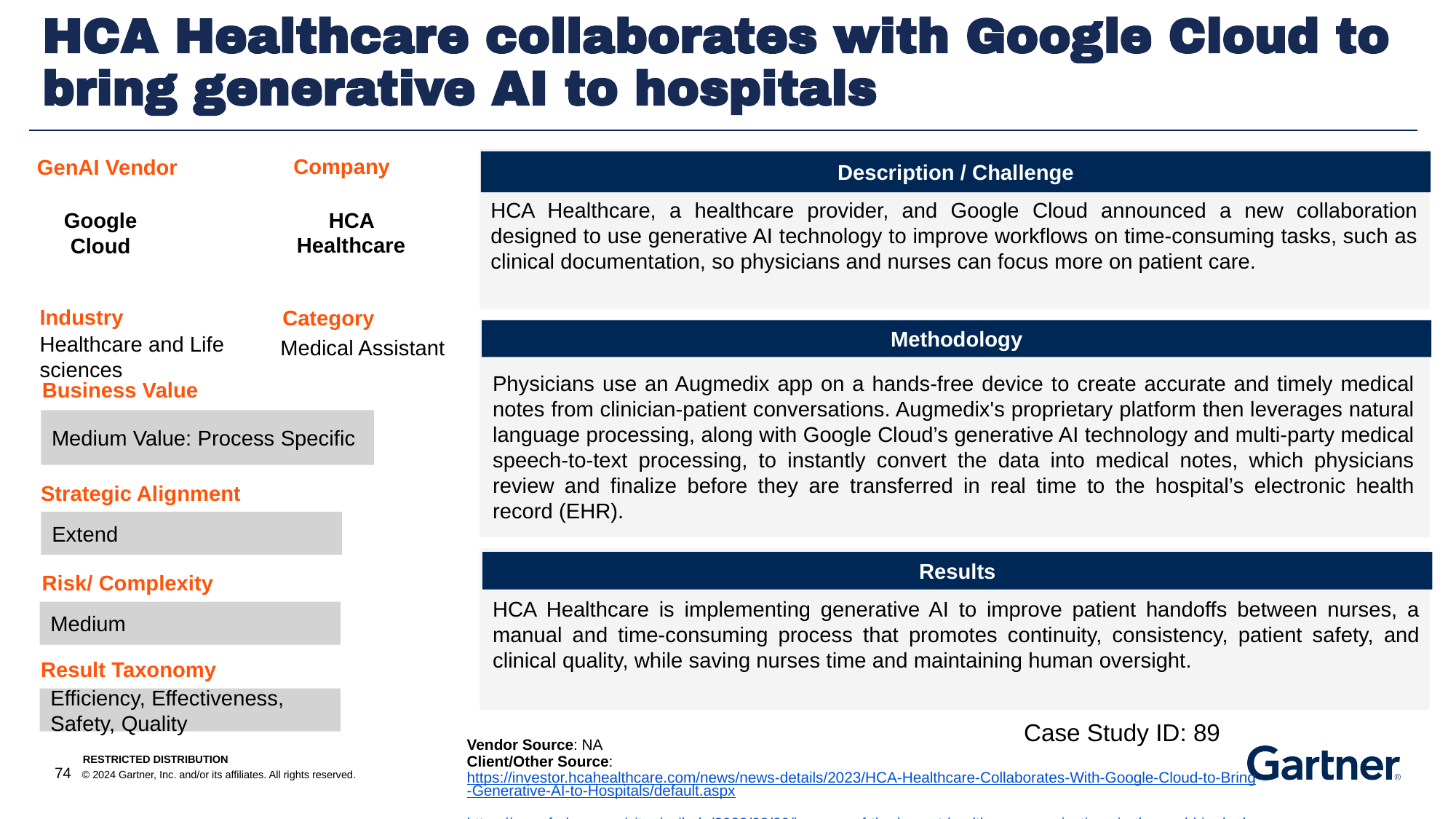

HCA Healthcare collaborates with Google Cloud to bring generative AI to hospitals
Company
GenAI Vendor

Description / Challenge
HCA Healthcare, a healthcare provider, and Google Cloud announced a new collaboration designed to use generative AI technology to improve workflows on time-consuming tasks, such as clinical documentation, so physicians and nurses can focus more on patient care.
HCA Healthcare
Google Cloud
Industry
Category

Methodology
Healthcare and Life sciences
Medical Assistant
Physicians use an Augmedix app on a hands-free device to create accurate and timely medical notes from clinician-patient conversations. Augmedix's proprietary platform then leverages natural language processing, along with Google Cloud’s generative AI technology and multi-party medical speech-to-text processing, to instantly convert the data into medical notes, which physicians review and finalize before they are transferred in real time to the hospital’s electronic health record (EHR).
Business Value
Medium Value: Process Specific
Strategic Alignment
Extend

Results
Risk/ Complexity
HCA Healthcare is implementing generative AI to improve patient handoffs between nurses, a manual and time-consuming process that promotes continuity, consistency, patient safety, and clinical quality, while saving nurses time and maintaining human oversight.
Medium
Result Taxonomy
Efficiency, Effectiveness, Safety, Quality
Case Study ID: 89
Vendor Source: NA
Client/Other Source: https://investor.hcahealthcare.com/news/news-details/2023/HCA-Healthcare-Collaborates-With-Google-Cloud-to-Bring-Generative-AI-to-Hospitals/default.aspx https://www.forbes.com/sites/saibala/2023/08/30/hca-one-of-the-largest-healthcare-organizations-in-the-world-is-deploying-generative-ai/?sh=3b1157df51dc
Publish Date: 8/2023